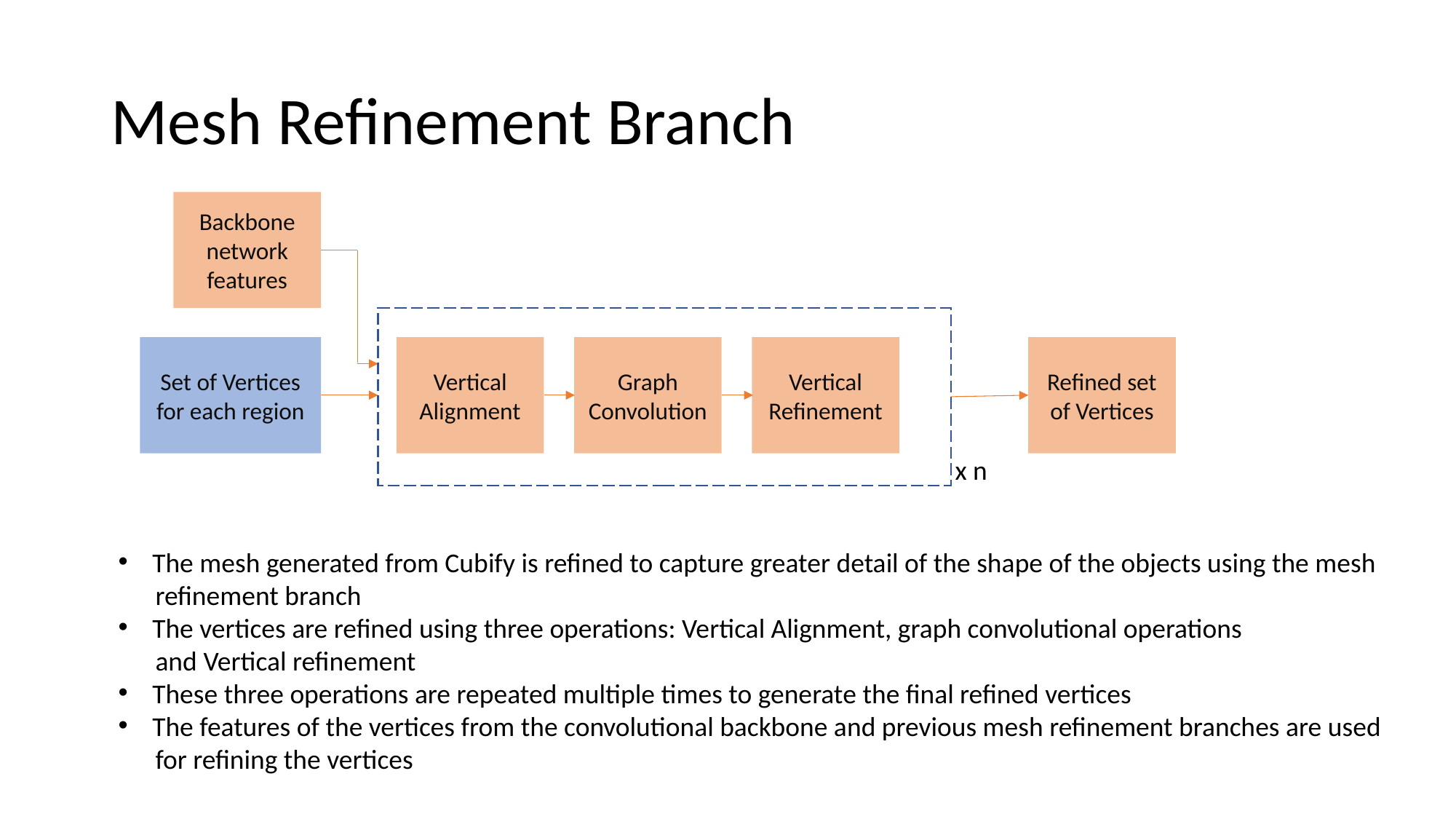

# Mesh Refinement Branch
Backbone network features

Set of Vertices for each region
Vertical Alignment
Graph Convolution
Vertical Refinement
Refined set of Vertices
x n
The mesh generated from Cubify is refined to capture greater detail of the shape of the objects using the mesh
      refinement branch
The vertices are refined using three operations: Vertical Alignment, graph convolutional operations
      and Vertical refinement
These three operations are repeated multiple times to generate the final refined vertices
The features of the vertices from the convolutional backbone and previous mesh refinement branches are used
      for refining the vertices